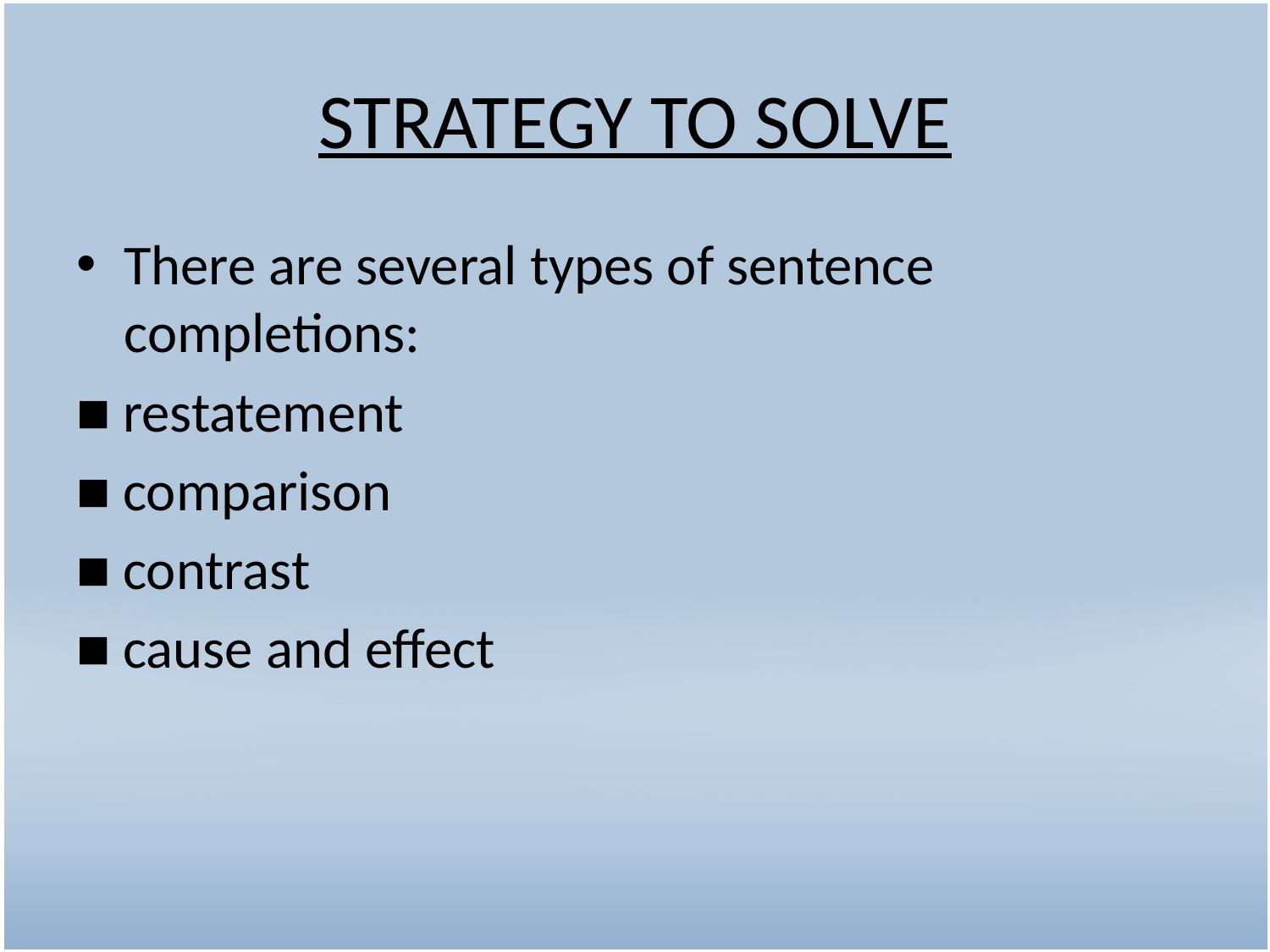

# STRATEGY TO SOLVE
There are several types of sentence completions:
■ restatement
■ comparison
■ contrast
■ cause and effect